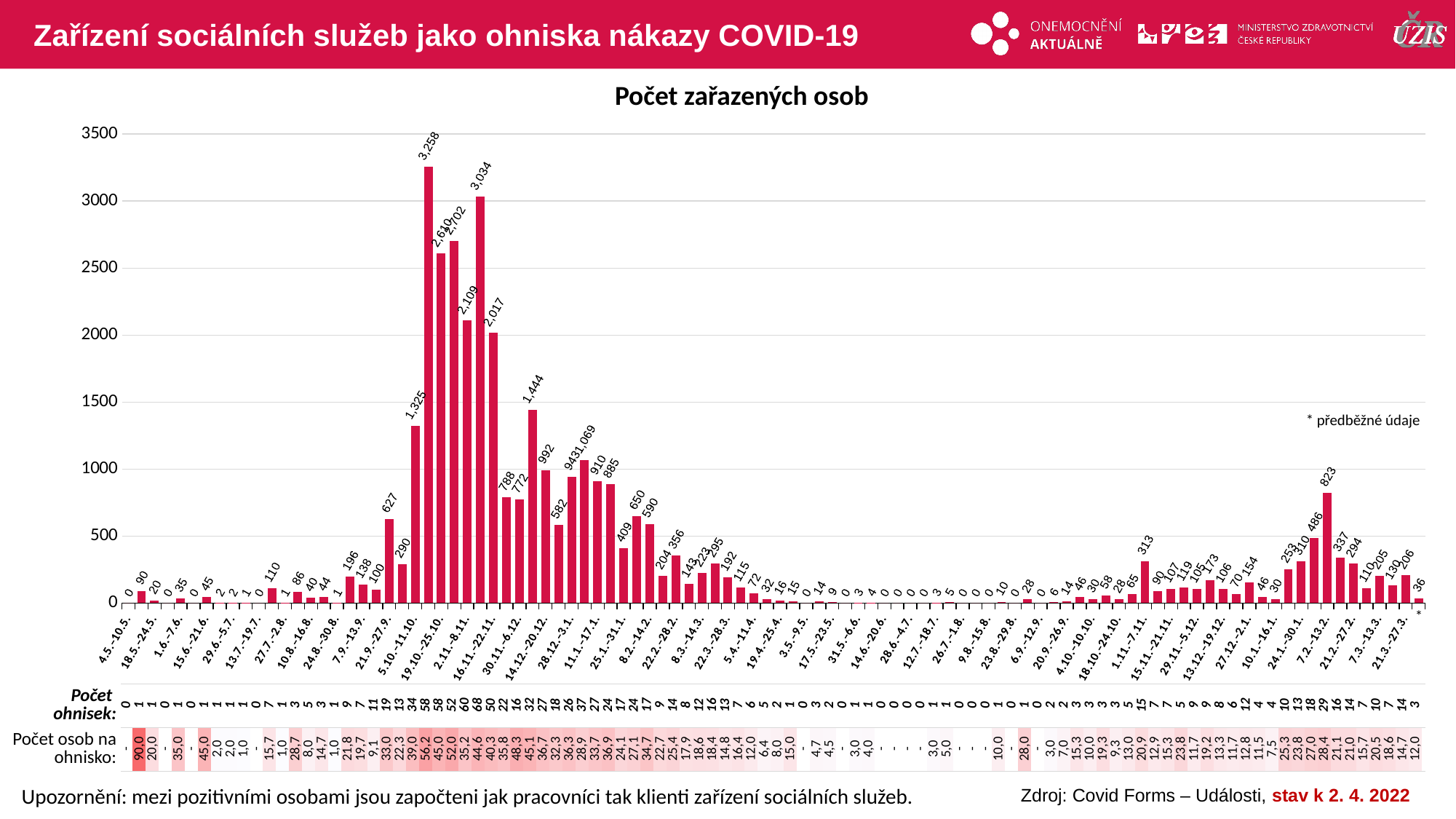

# Zařízení sociálních služeb jako ohniska nákazy COVID-19
Počet zařazených osob

### Chart

| Category | osoby |
|---|---|
| 4.5.–10.5. | 0.0 |
| 11.5.–17.5. | 90.0 |
| 18.5.–24.5. | 20.0 |
| 25.5.–31.5. | 0.0 |
| 1.6.–7.6. | 35.0 |
| 8.6.–14.6. | 0.0 |
| 15.6.–21.6. | 45.0 |
| 22.6.–28.6. | 2.0 |
| 29.6.–5.7. | 2.0 |
| 6.7.–12.7. | 1.0 |
| 13.7.–19.7. | 0.0 |
| 20.7.–26.7. | 110.0 |
| 27.7.–2.8. | 1.0 |
| 3.8.–9.8. | 86.0 |
| 10.8.–16.8. | 40.0 |
| 17.8.–23.8. | 44.0 |
| 24.8.–30.8. | 1.0 |
| 31.8.–6.9. | 196.0 |
| 7.9.–13.9. | 138.0 |
| 14.9.–20.9. | 100.0 |
| 21.9.–27.9. | 627.0 |
| 28.9.–4.10. | 290.0 |
| 5.10.–11.10. | 1325.0 |
| 12.10.–18.10. | 3258.0 |
| 19.10.–25.10. | 2610.0 |
| 26.10.–1.11. | 2702.0 |
| 2.11.–8.11. | 2109.0 |
| 9.11.–15.11. | 3034.0 |
| 16.11.–22.11. | 2017.0 |
| 23.11.–29.11. | 788.0 |
| 30.11.–6.12. | 772.0 |
| 7.12.–13.12. | 1444.0 |
| 14.12.–20.12. | 992.0 |
| 21.12.–27.12. | 582.0 |
| 28.12.–3.1. | 943.0 |
| 4.1.–10.1. | 1069.0 |
| 11.1.–17.1. | 910.0 |
| 18.1.–24.1. | 885.0 |
| 25.1.–31.1. | 409.0 |
| 1.2.–7.2. | 650.0 |
| 8.2.–14.2. | 590.0 |
| 15.2.–21.2. | 204.0 |
| 22.2.–28.2. | 356.0 |
| 1.3.–7.3. | 143.0 |
| 8.3.–14.3. | 223.0 |
| 15.3.–21.3. | 295.0 |
| 22.3.–28.3. | 192.0 |
| 29.3.–4.4. | 115.0 |
| 5.4.–11.4. | 72.0 |
| 12.4.–18.4. | 32.0 |
| 19.4.–25.4. | 16.0 |
| 26.4.–2.5. | 15.0 |
| 3.5.–9.5. | 0.0 |
| 10.5.–16.5. | 14.0 |
| 17.5.–23.5. | 9.0 |
| 24.5.–30.5. | 0.0 |
| 31.5.–6.6. | 3.0 |
| 7.6.–13.6. | 4.0 |
| 14.6.–20.6. | 0.0 |
| 21.6.–27.6. | 0.0 |
| 28.6.–4.7. | 0.0 |
| 5.7.–11.7. | 0.0 |
| 12.7.–18.7. | 3.0 |
| 19.7.–25.7. | 5.0 |
| 26.7.–1.8. | 0.0 |
| 2.8.–8.8. | 0.0 |
| 9.8.–15.8. | 0.0 |
| 16.8.–22.8. | 10.0 |
| 23.8.–29.8. | 0.0 |
| 30.8.–5.9. | 28.0 |
| 6.9.–12.9. | 0.0 |
| 13.9.–19.9. | 6.0 |
| 20.9.–26.9. | 14.0 |
| 27.9.–3.10. | 46.0 |
| 4.10.–10.10. | 30.0 |
| 11.10.–17.10. | 58.0 |
| 18.10.–24.10. | 28.0 |
| 25.10.–31.10. | 65.0 |
| 1.11.–7.11. | 313.0 |
| 8.11.–14.11. | 90.0 |
| 15.11.–21.11. | 107.0 |
| 22.11.–28.11. | 119.0 |
| 29.11.–5.12. | 105.0 |
| 6.12.–12.12. | 173.0 |
| 13.12.–19.12. | 106.0 |
| 20.12.–26.12. | 70.0 |
| 27.12.–2.1. | 154.0 |
| 3.1.–9.1. | 46.0 |
| 10.1.–16.1. | 30.0 |
| 17.1.–23.1. | 253.0 |
| 24.1.–30.1. | 310.0 |
| 31.1.–6.2. | 486.0 |
| 7.2.–13.2. | 823.0 |
| 14.2.–20.2. | 337.0 |
| 21.2.–27.2. | 294.0 |
| 28.2.–6.3. | 110.0 |
| 7.3.–13.3. | 205.0 |
| 14.3.–20.3. | 130.0 |
| 21.3.–27.3. | 206.0 |
| 28.3.–3.4. | 36.0 |
* předběžné údaje
*
| 0 | 1 | 1 | 0 | 1 | 0 | 1 | 1 | 1 | 1 | 0 | 7 | 1 | 3 | 5 | 3 | 1 | 9 | 7 | 11 | 19 | 13 | 34 | 58 | 58 | 52 | 60 | 68 | 50 | 22 | 16 | 32 | 27 | 18 | 26 | 37 | 27 | 24 | 17 | 24 | 17 | 9 | 14 | 8 | 12 | 16 | 13 | 7 | 6 | 5 | 2 | 1 | 0 | 3 | 2 | 0 | 1 | 1 | 0 | 0 | 0 | 0 | 1 | 1 | 0 | 0 | 0 | 1 | 0 | 1 | 0 | 2 | 2 | 3 | 3 | 3 | 3 | 5 | 15 | 7 | 7 | 5 | 9 | 9 | 8 | 6 | 12 | 4 | 4 | 10 | 13 | 18 | 29 | 16 | 14 | 7 | 10 | 7 | 14 | 3 |
| --- | --- | --- | --- | --- | --- | --- | --- | --- | --- | --- | --- | --- | --- | --- | --- | --- | --- | --- | --- | --- | --- | --- | --- | --- | --- | --- | --- | --- | --- | --- | --- | --- | --- | --- | --- | --- | --- | --- | --- | --- | --- | --- | --- | --- | --- | --- | --- | --- | --- | --- | --- | --- | --- | --- | --- | --- | --- | --- | --- | --- | --- | --- | --- | --- | --- | --- | --- | --- | --- | --- | --- | --- | --- | --- | --- | --- | --- | --- | --- | --- | --- | --- | --- | --- | --- | --- | --- | --- | --- | --- | --- | --- | --- | --- | --- | --- | --- | --- | --- |
| - | 90,0 | 20,0 | - | 35,0 | - | 45,0 | 2,0 | 2,0 | 1,0 | - | 15,7 | 1,0 | 28,7 | 8,0 | 14,7 | 1,0 | 21,8 | 19,7 | 9,1 | 33,0 | 22,3 | 39,0 | 56,2 | 45,0 | 52,0 | 35,2 | 44,6 | 40,3 | 35,8 | 48,3 | 45,1 | 36,7 | 32,3 | 36,3 | 28,9 | 33,7 | 36,9 | 24,1 | 27,1 | 34,7 | 22,7 | 25,4 | 17,9 | 18,6 | 18,4 | 14,8 | 16,4 | 12,0 | 6,4 | 8,0 | 15,0 | - | 4,7 | 4,5 | - | 3,0 | 4,0 | - | - | - | - | 3,0 | 5,0 | - | - | - | 10,0 | - | 28,0 | - | 3,0 | 7,0 | 15,3 | 10,0 | 19,3 | 9,3 | 13,0 | 20,9 | 12,9 | 15,3 | 23,8 | 11,7 | 19,2 | 13,3 | 11,7 | 12,8 | 11,5 | 7,5 | 25,3 | 23,8 | 27,0 | 28,4 | 21,1 | 21,0 | 15,7 | 20,5 | 18,6 | 14,7 | 12,0 |
| Počet ohnisek: |  |  |  |  |  |  |  |
| --- | --- | --- | --- | --- | --- | --- | --- |
| Počet osob na ohnisko: |  |  |  |  |  |  |  |
Upozornění: mezi pozitivními osobami jsou započteni jak pracovníci tak klienti zařízení sociálních služeb.
Zdroj: Covid Forms – Události, stav k 2. 4. 2022